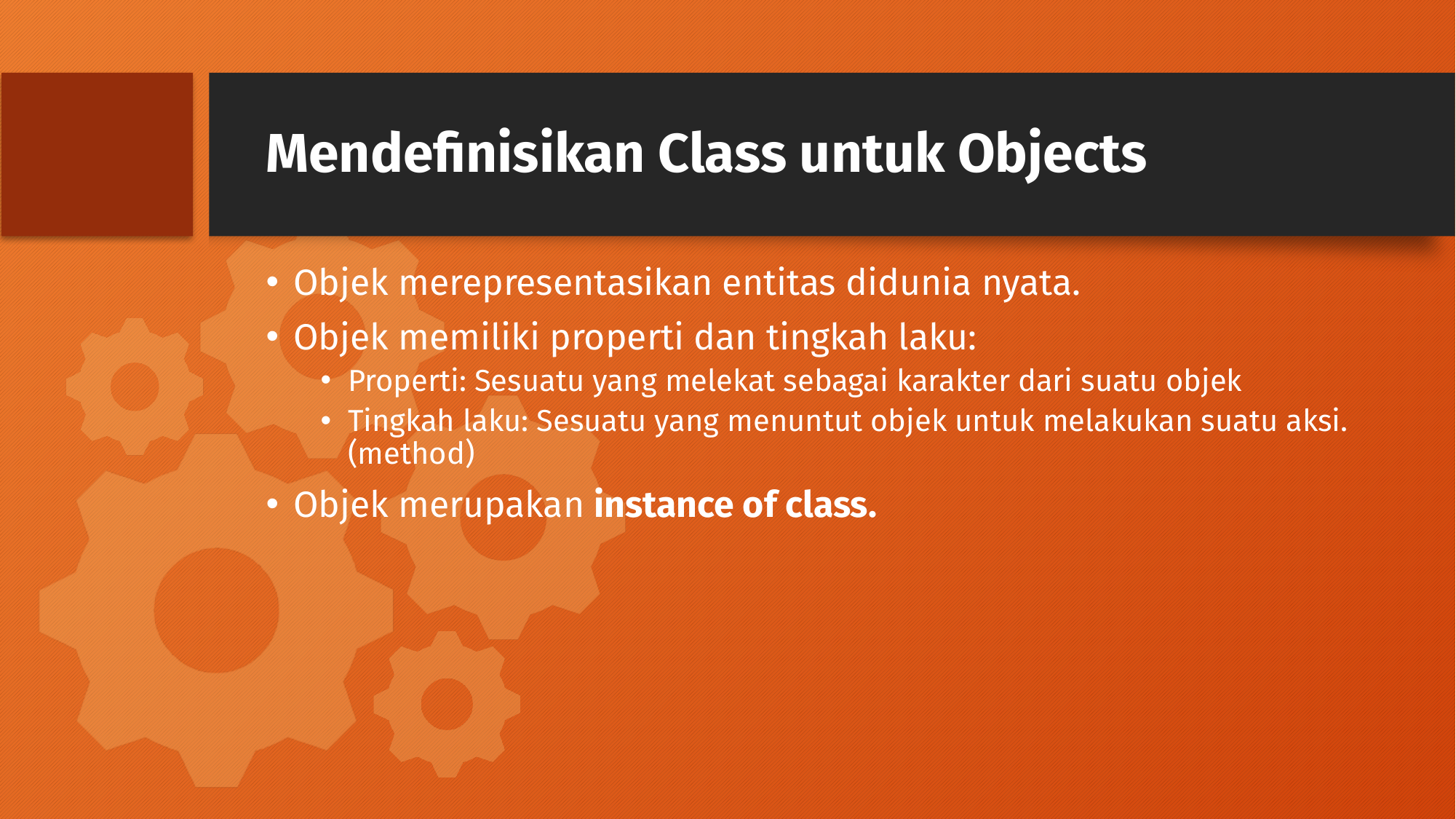

# Mendefinisikan Class untuk Objects
Objek merepresentasikan entitas didunia nyata.
Objek memiliki properti dan tingkah laku:
Properti: Sesuatu yang melekat sebagai karakter dari suatu objek
Tingkah laku: Sesuatu yang menuntut objek untuk melakukan suatu aksi. (method)
Objek merupakan instance of class.